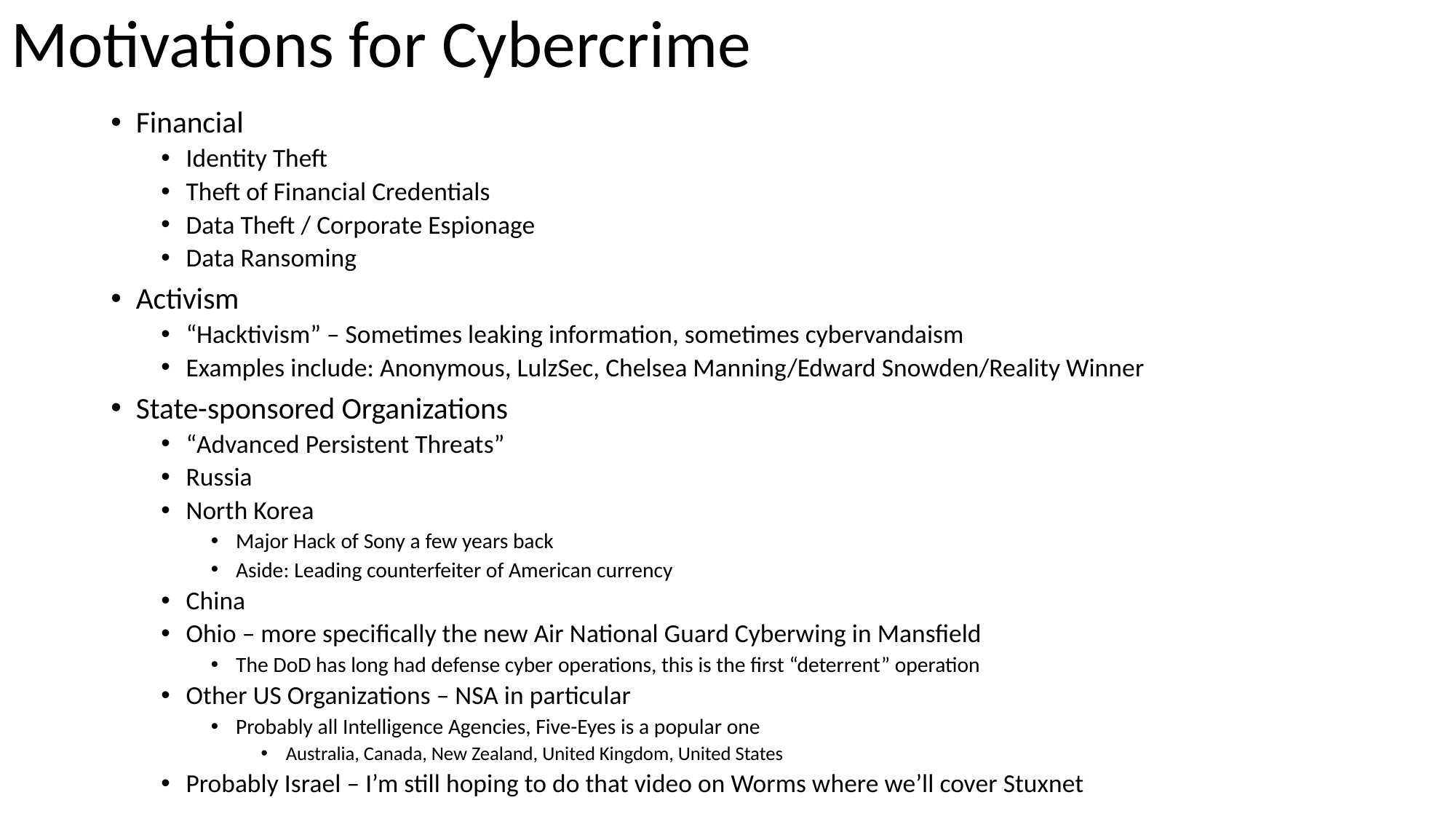

# Motivations for Cybercrime
Financial
Identity Theft
Theft of Financial Credentials
Data Theft / Corporate Espionage
Data Ransoming
Activism
“Hacktivism” – Sometimes leaking information, sometimes cybervandaism
Examples include: Anonymous, LulzSec, Chelsea Manning/Edward Snowden/Reality Winner
State-sponsored Organizations
“Advanced Persistent Threats”
Russia
North Korea
Major Hack of Sony a few years back
Aside: Leading counterfeiter of American currency
China
Ohio – more specifically the new Air National Guard Cyberwing in Mansfield
The DoD has long had defense cyber operations, this is the first “deterrent” operation
Other US Organizations – NSA in particular
Probably all Intelligence Agencies, Five-Eyes is a popular one
Australia, Canada, New Zealand, United Kingdom, United States
Probably Israel – I’m still hoping to do that video on Worms where we’ll cover Stuxnet